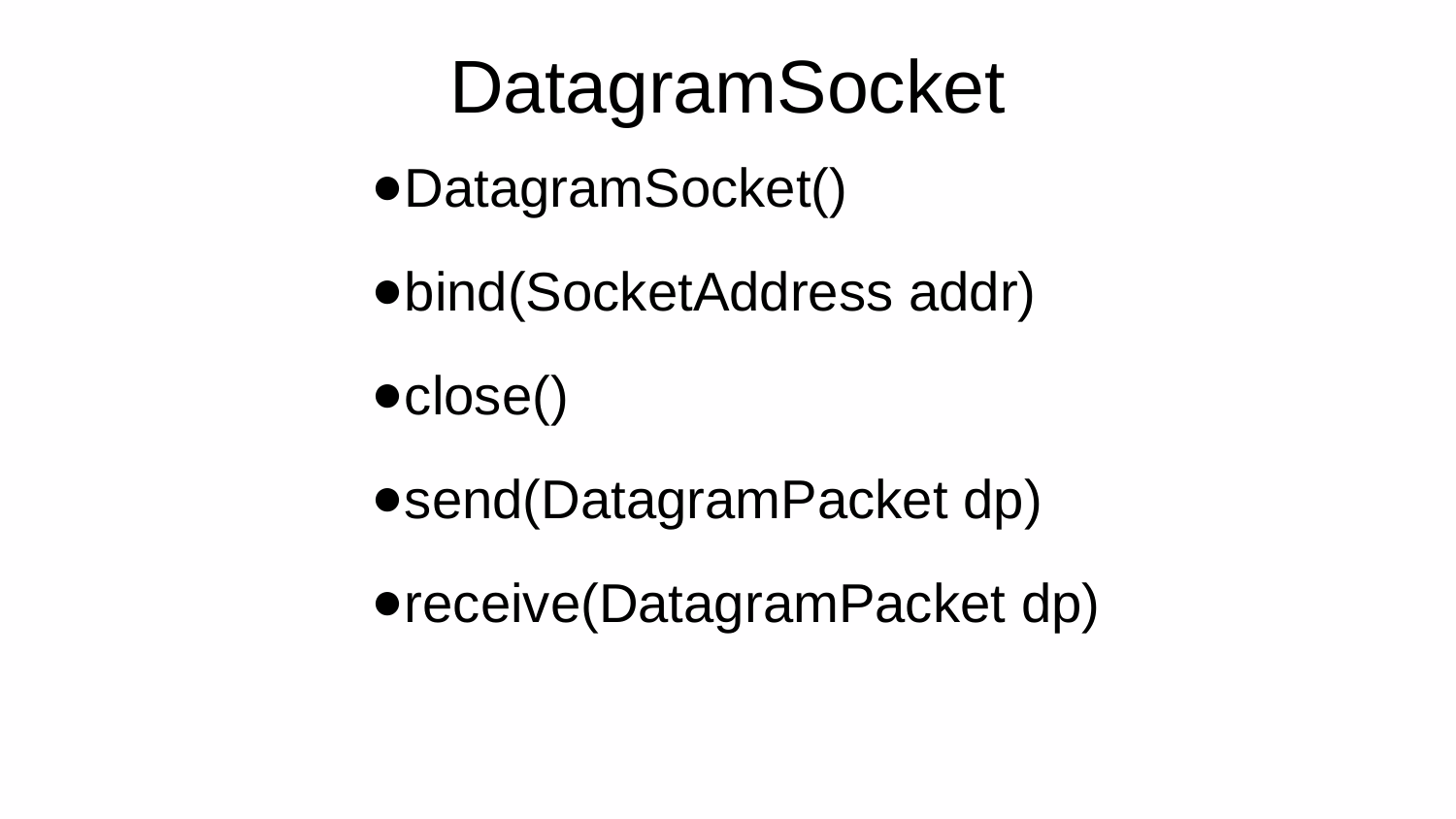

DatagramSocket
DatagramSocket()
bind(SocketAddress addr)
close()
send(DatagramPacket dp)
receive(DatagramPacket dp)